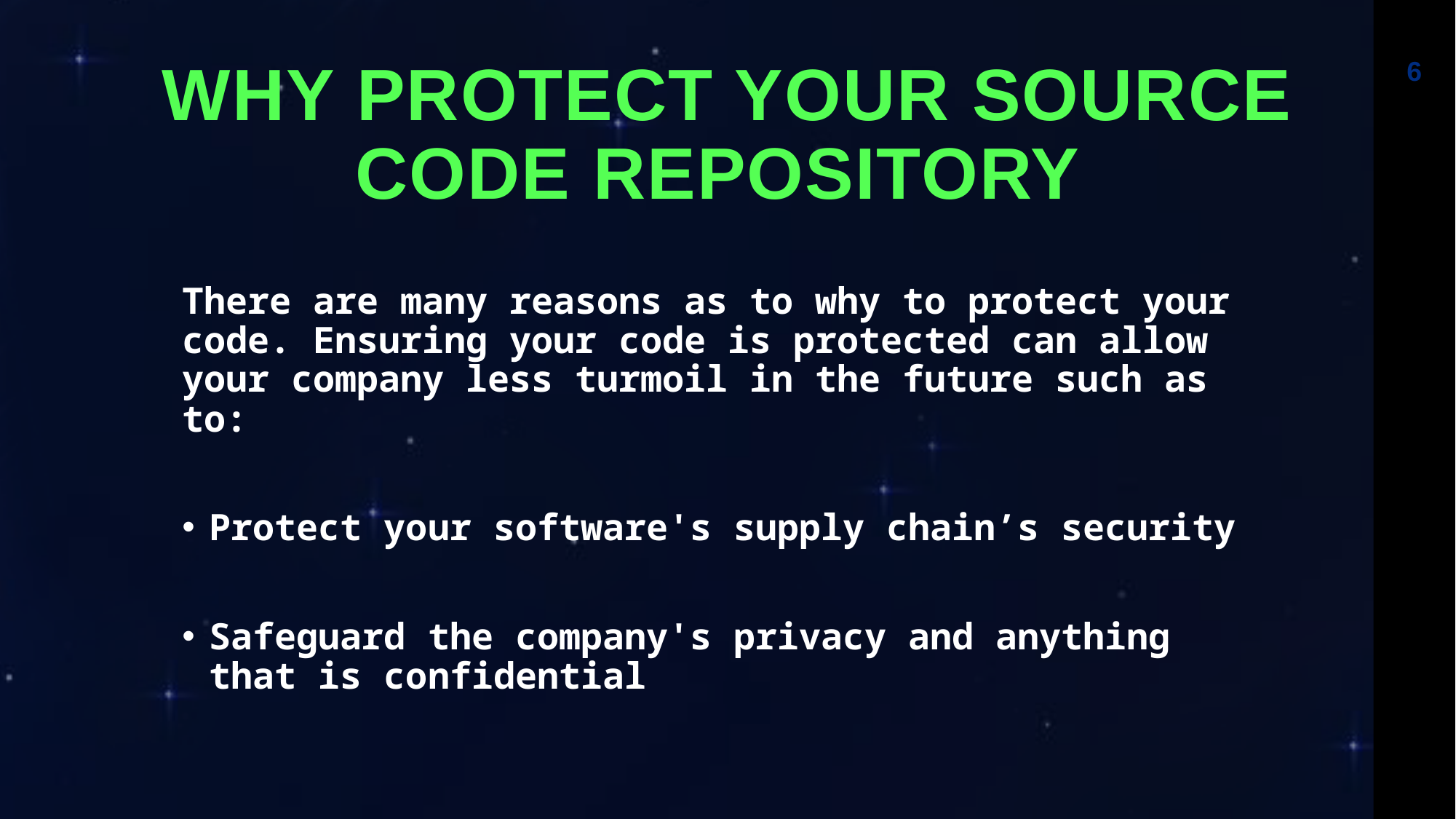

6
# Why protect your source code repository
There are many reasons as to why to protect your code. Ensuring your code is protected can allow your company less turmoil in the future such as to:

Protect your software's supply chain’s security

Safeguard the company's privacy and anything that is confidential